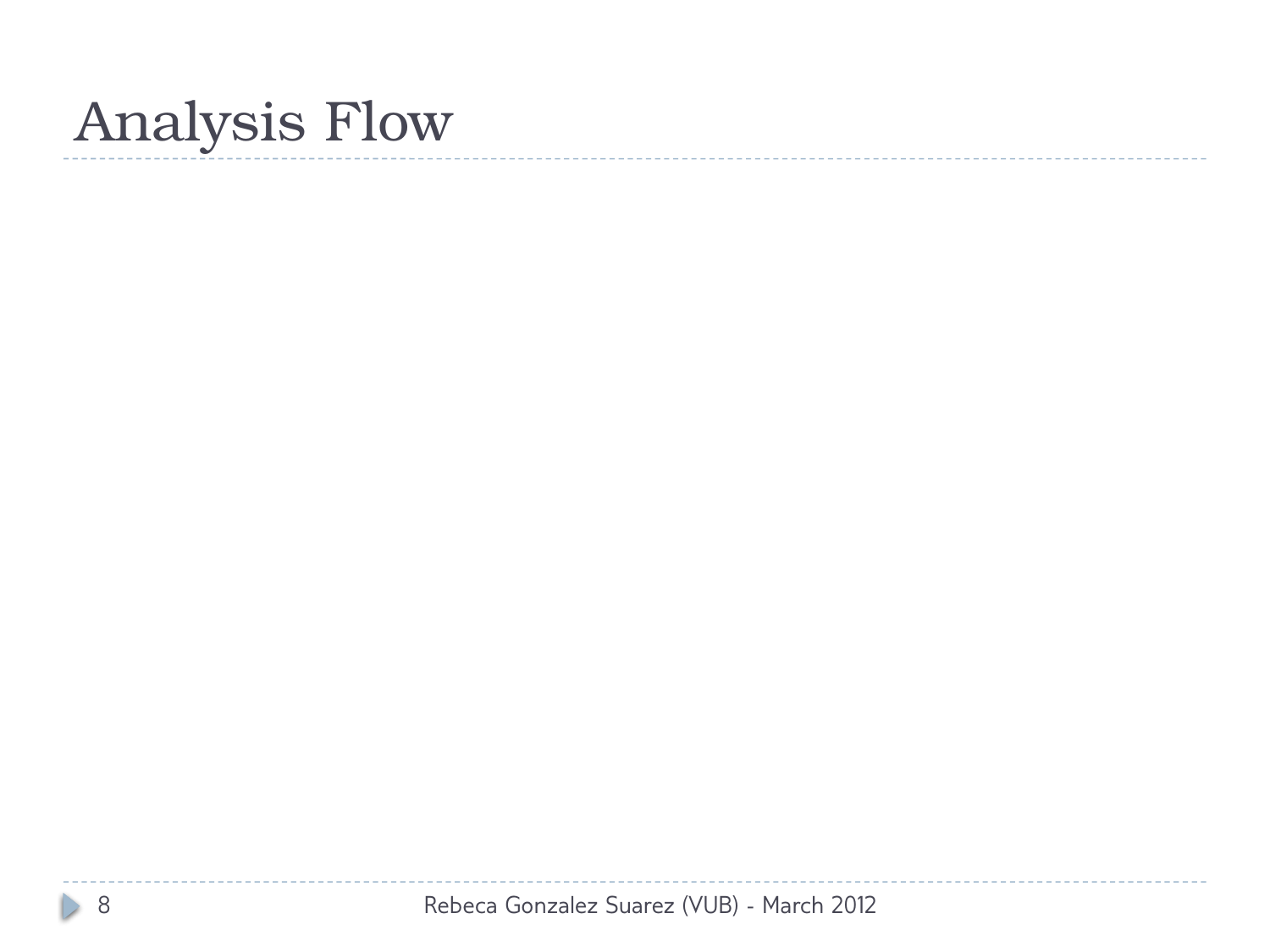

# Analysis Flow

8
Rebeca Gonzalez Suarez (VUB) - March 2012